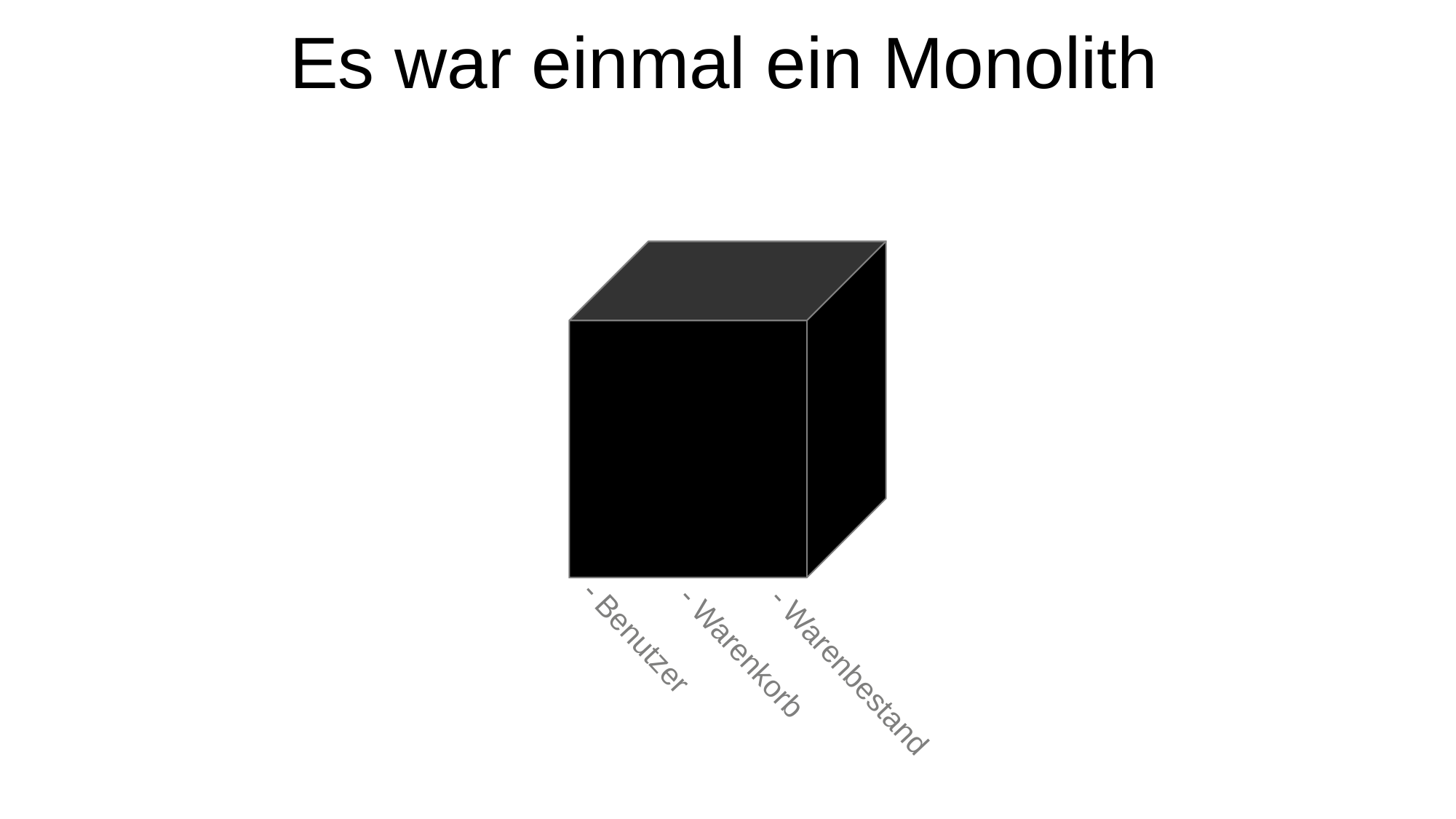

Es war einmal ein Monolith

- Benutzer
- Warenkorb
- Warenbestand